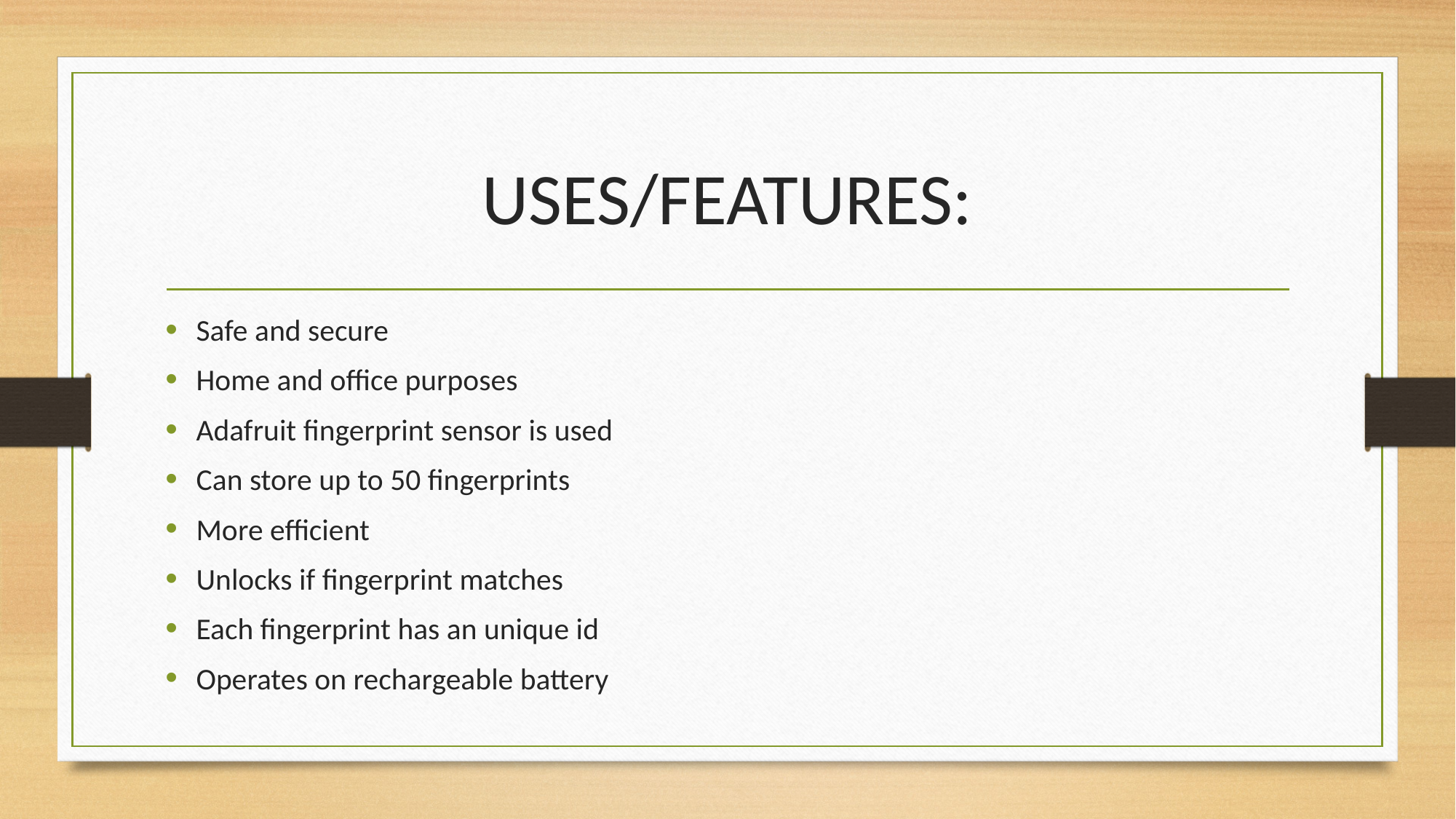

# USES/FEATURES:
Safe and secure
Home and office purposes
Adafruit fingerprint sensor is used
Can store up to 50 fingerprints
More efficient
Unlocks if fingerprint matches
Each fingerprint has an unique id
Operates on rechargeable battery